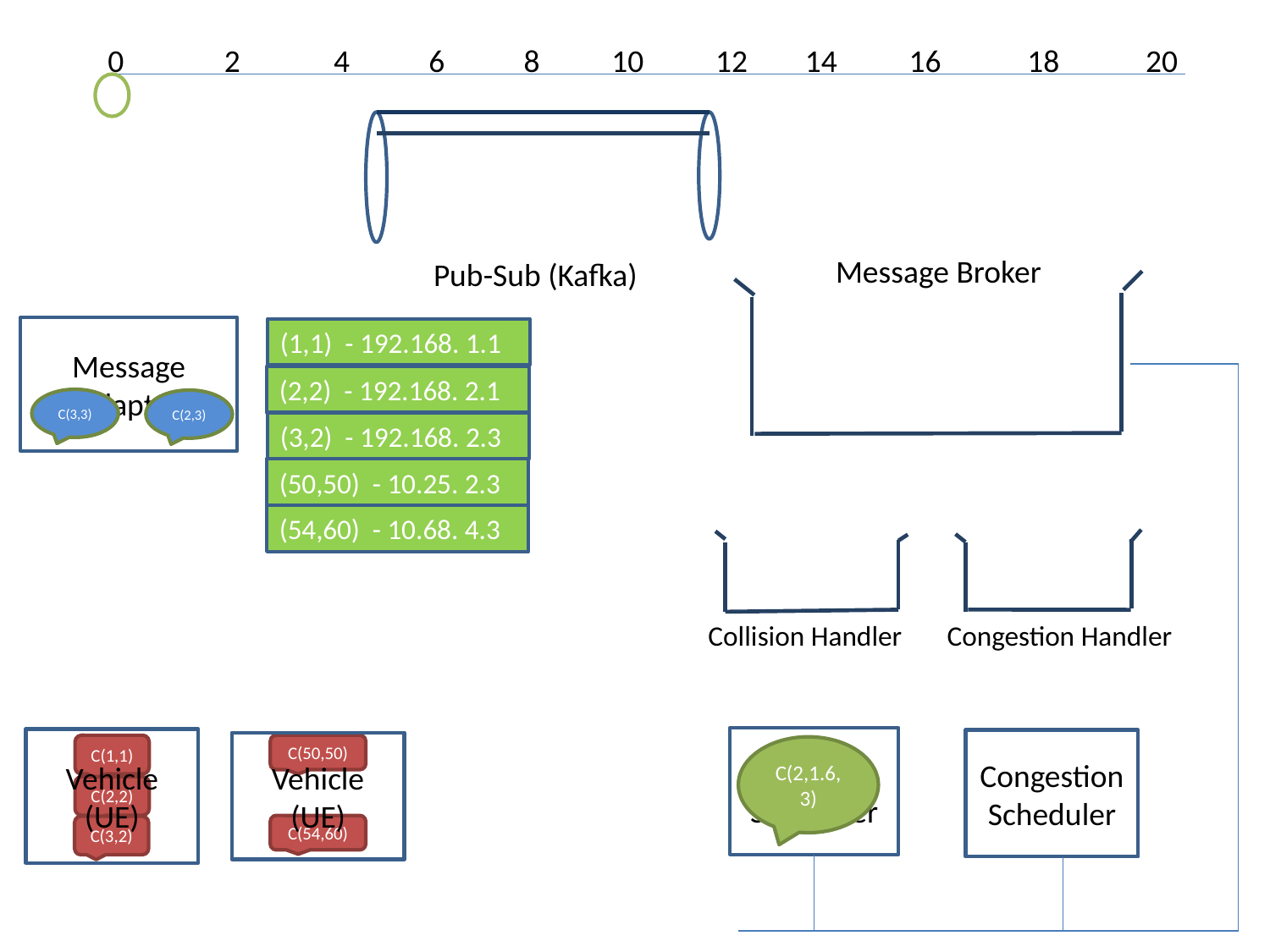

0              2             4           6           8          10          12        14          16            18            20

Message Broker
Pub-Sub (Kafka)
Message Adapter
(1,1)  - 192.168. 1.1
(2,2)  - 192.168. 2.1
C(3,3)
C(2,3)
(3,2)  - 192.168. 2.3
(50,50)  - 10.25. 2.3
(54,60)  - 10.68. 4.3
Collision Handler
Congestion Handler
Collision Scheduler
Vehicle
(UE)
Congestion Scheduler
Vehicle
(UE)
C(1,1)
C(50,50)
C(2,1.6,3)
C(2,2)
C(54,60)
C(3,2)